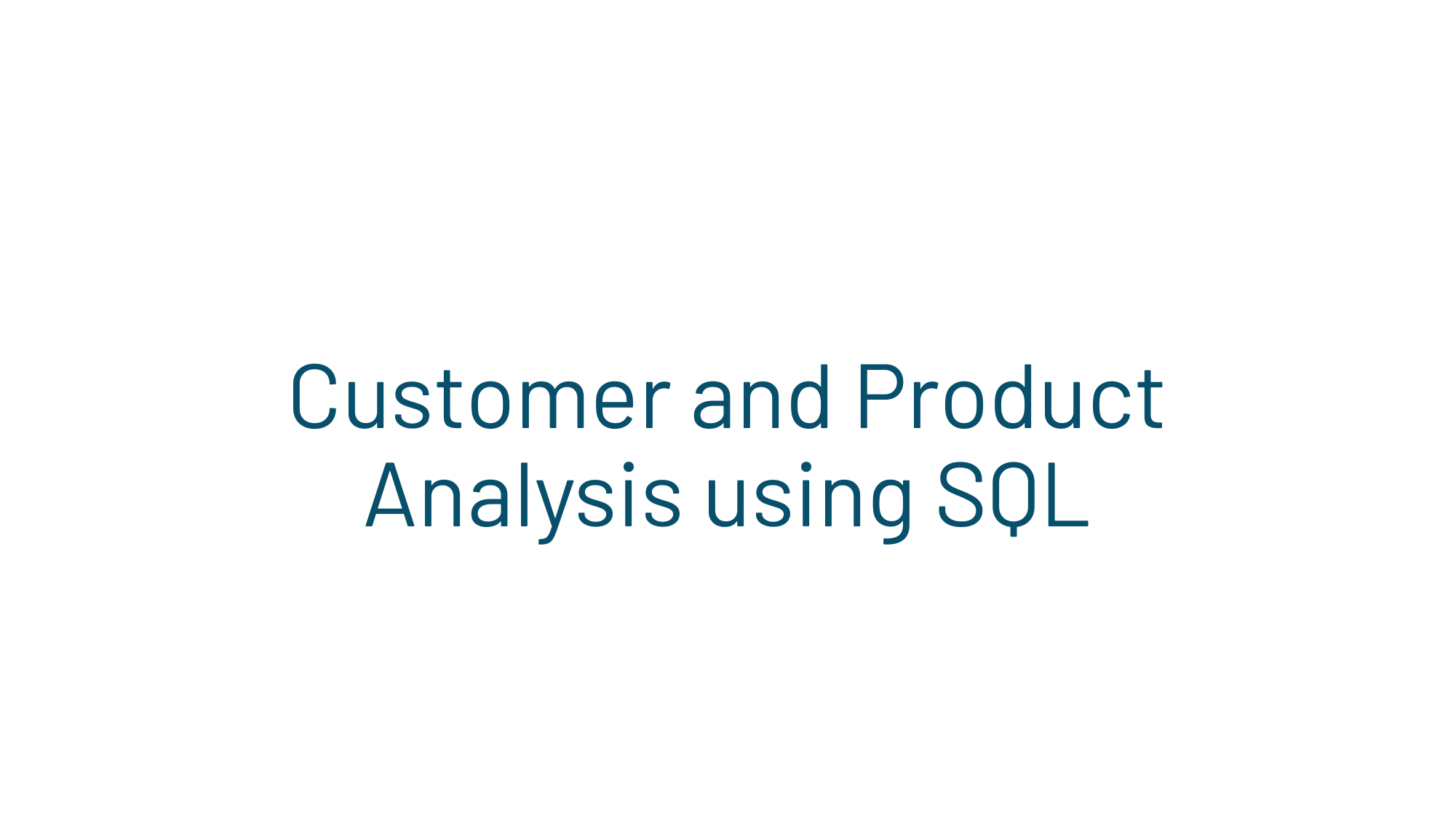

# Customer and Product Analysis using SQL